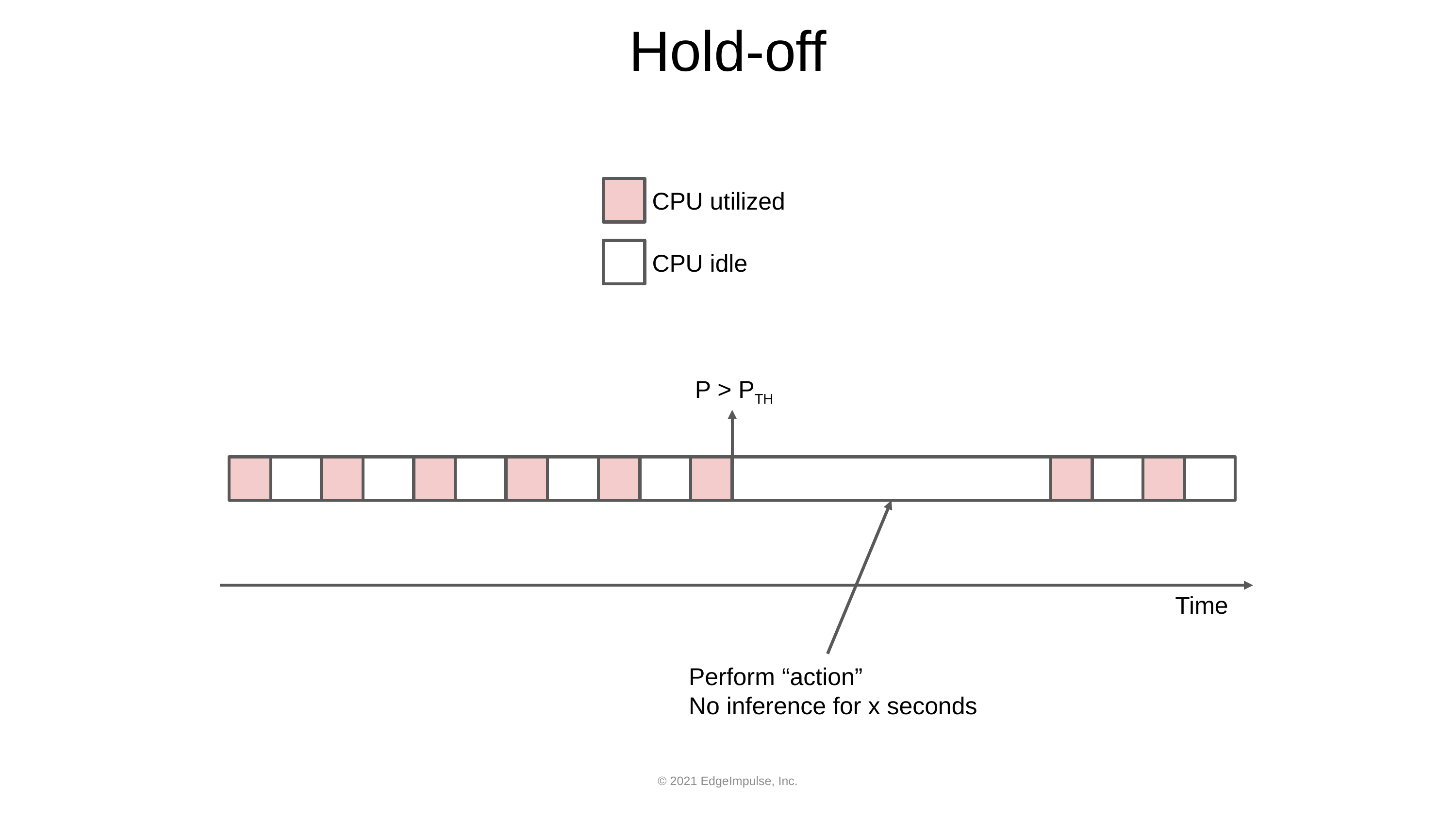

# Hold-off

CPU utilized

CPU idle
P > PTH

Time
Perform “action”
No inference for x seconds
© 2021 EdgeImpulse, Inc.